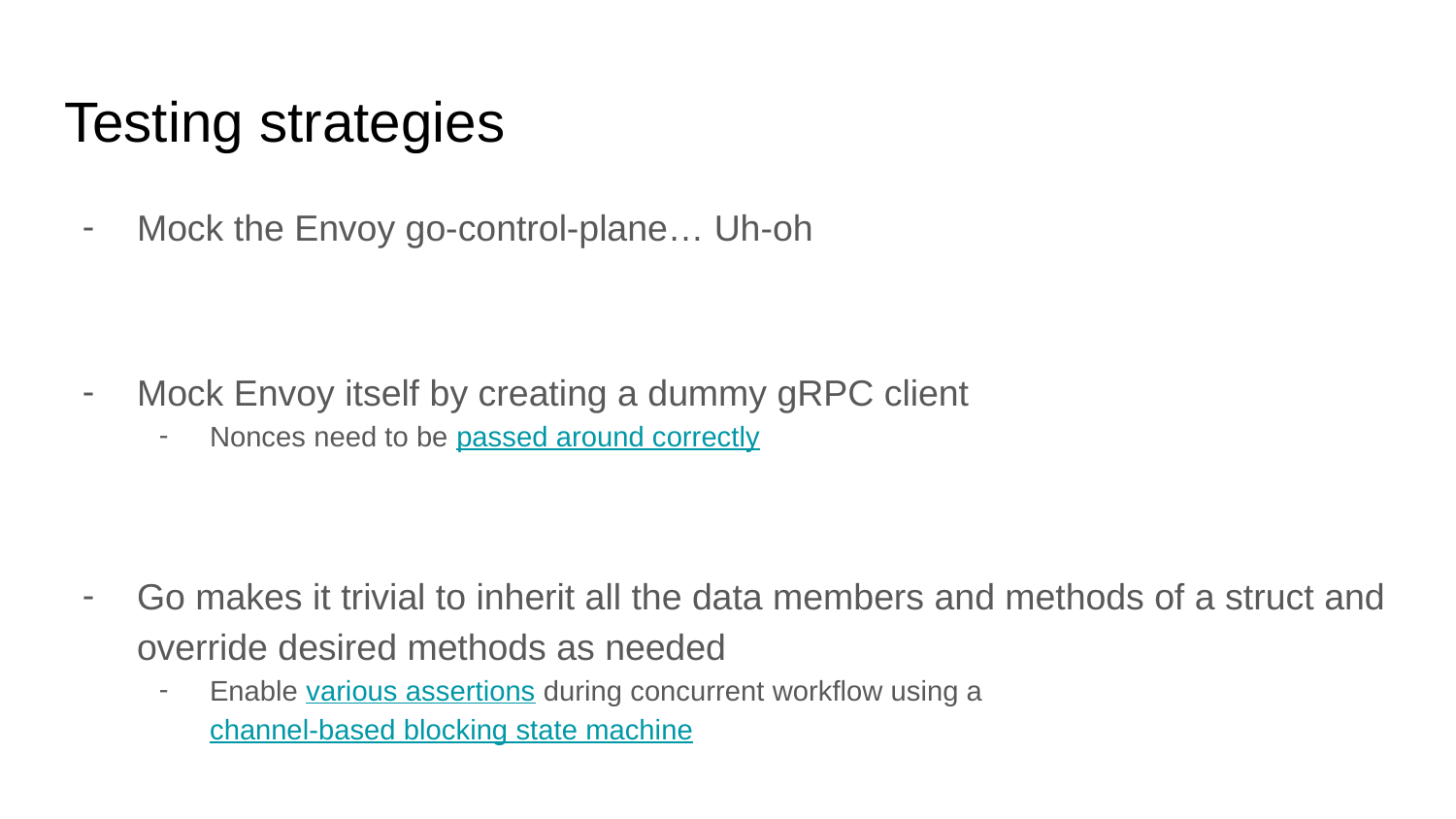

# Testing strategies
Mock the Envoy go-control-plane… Uh-oh

Mock Envoy itself by creating a dummy gRPC client
Nonces need to be passed around correctly

Go makes it trivial to inherit all the data members and methods of a struct and override desired methods as needed
Enable various assertions during concurrent workflow using a channel-based blocking state machine